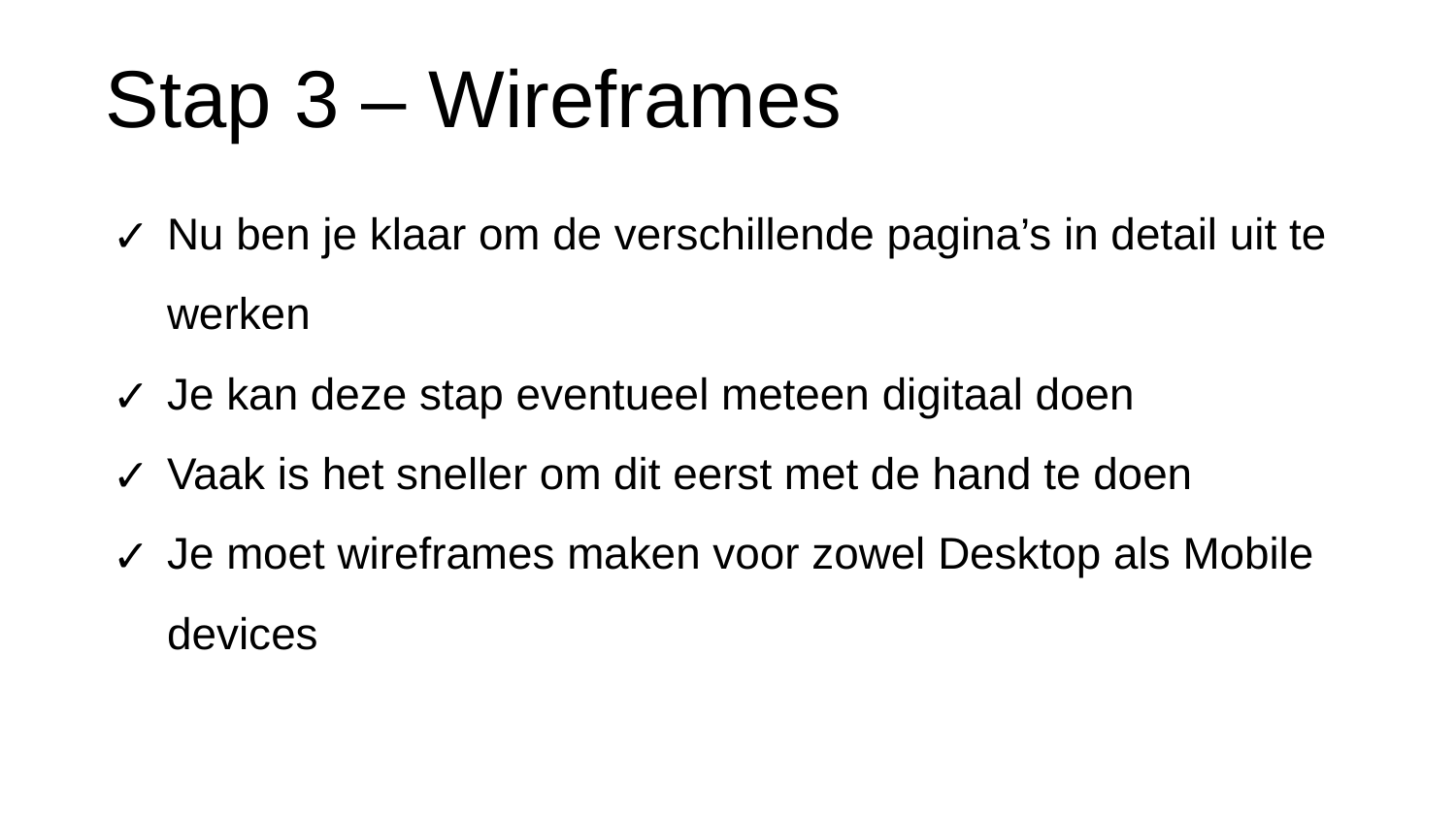

Stap 3 – Wireframes
Nu ben je klaar om de verschillende pagina’s in detail uit te werken
Je kan deze stap eventueel meteen digitaal doen
Vaak is het sneller om dit eerst met de hand te doen
Je moet wireframes maken voor zowel Desktop als Mobile devices